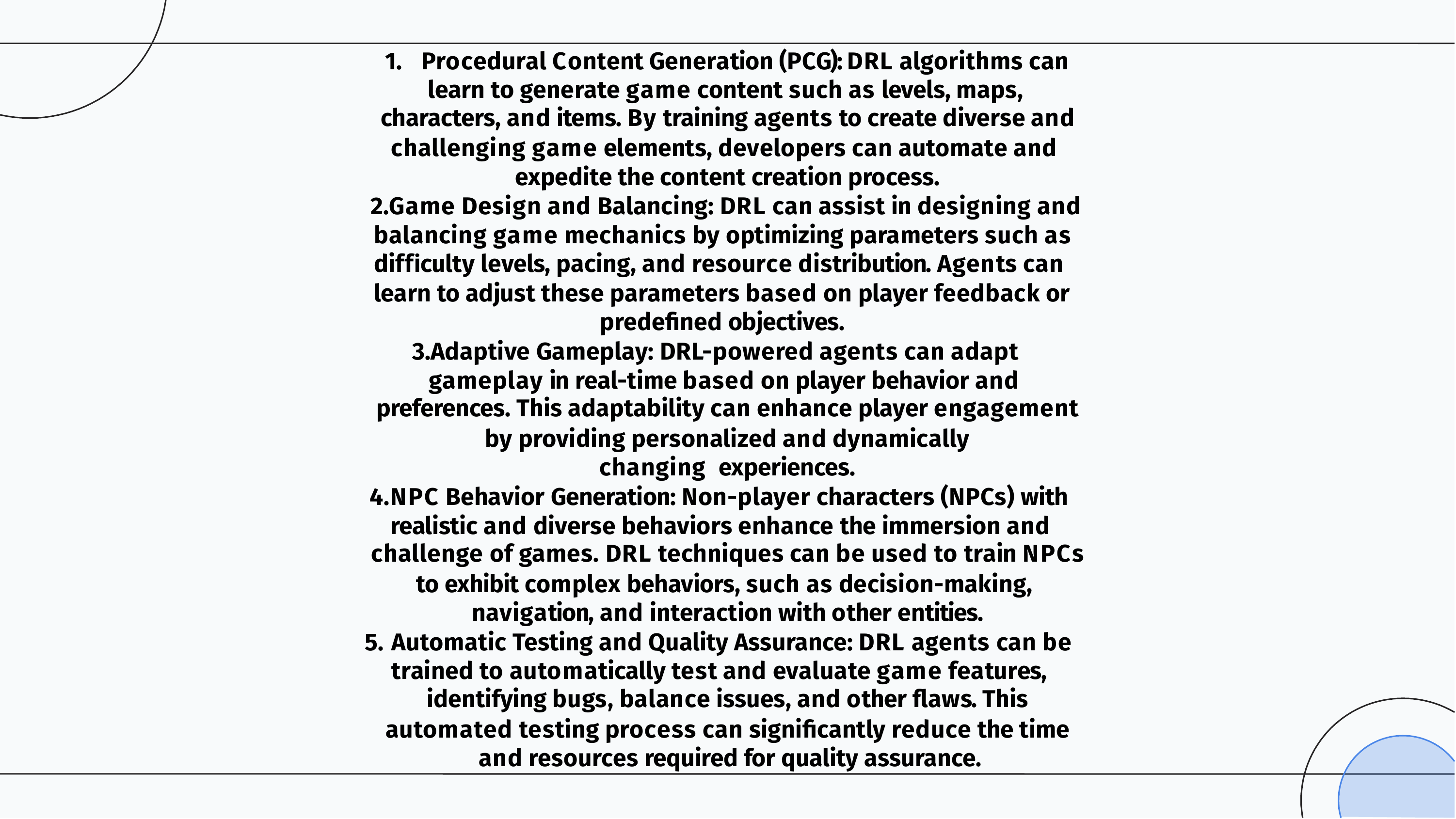

Procedural Content Generation (PCG): DRL algorithms can  learn to generate game content such as levels, maps,
characters, and items. By training agents to create diverse and
challenging game elements, developers can automate and  expedite the content creation process.
Game Design and Balancing: DRL can assist in designing and  balancing game mechanics by optimizing parameters such as  diﬃculty levels, pacing, and resource distribution. Agents can
learn to adjust these parameters based on player feedback or  predeﬁned objectives.
Adaptive Gameplay: DRL-powered agents can adapt  gameplay in real-time based on player behavior and
preferences. This adaptability can enhance player engagement
by providing personalized and dynamically changing  experiences.
NPC Behavior Generation: Non-player characters (NPCs) with  realistic and diverse behaviors enhance the immersion and
challenge of games. DRL techniques can be used to train NPCs
to exhibit complex behaviors, such as decision-making,  navigation, and interaction with other entities.
Automatic Testing and Quality Assurance: DRL agents can be  trained to automatically test and evaluate game features,
identifying bugs, balance issues, and other ﬂaws. This
automated testing process can signiﬁcantly reduce the time  and resources required for quality assurance.